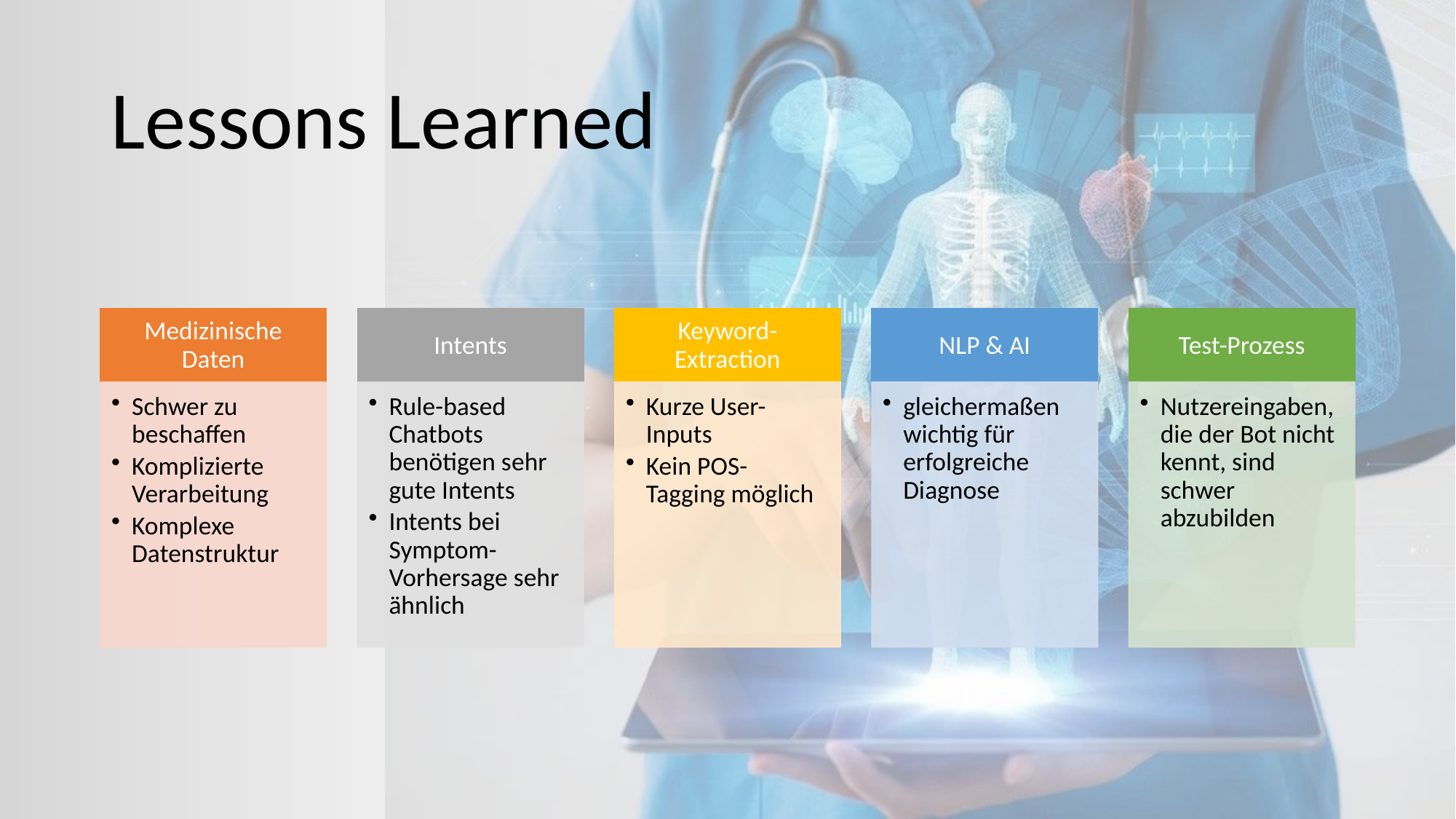

# Lessons Learned
Medizinische Daten
Schwer zu beschaffen
Komplizierte Verarbeitung
Komplexe Datenstruktur
Intents
Rule-based Chatbots benötigen sehr gute Intents
Intents bei Symptom-Vorhersage sehr ähnlich
Keyword-Extraction
Kurze User-Inputs
Kein POS-Tagging möglich
NLP & AI
gleichermaßen wichtig für erfolgreiche Diagnose
Test-Prozess
Nutzereingaben, die der Bot nicht kennt, sind schwer abzubilden